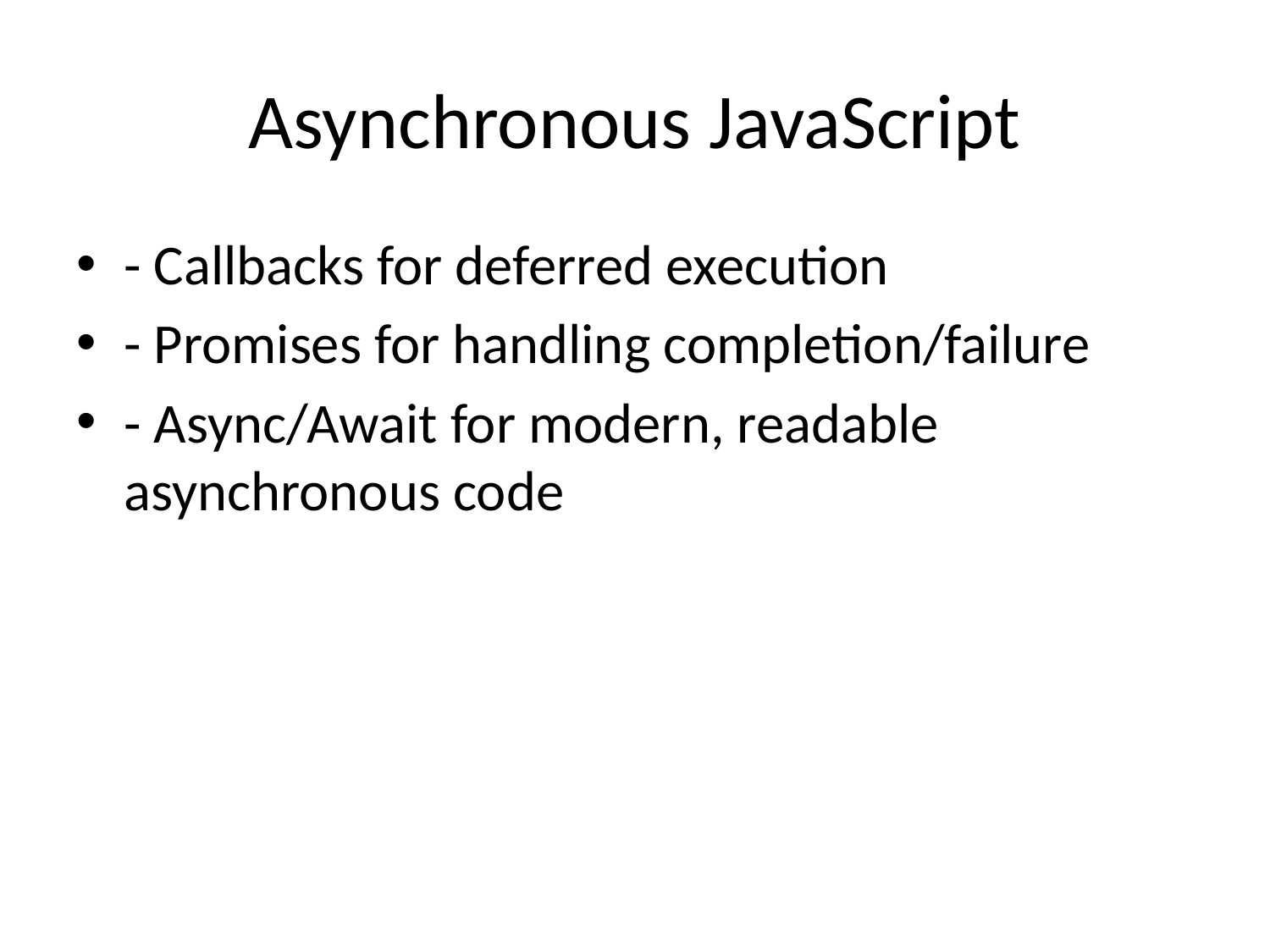

# Asynchronous JavaScript
- Callbacks for deferred execution
- Promises for handling completion/failure
- Async/Await for modern, readable asynchronous code